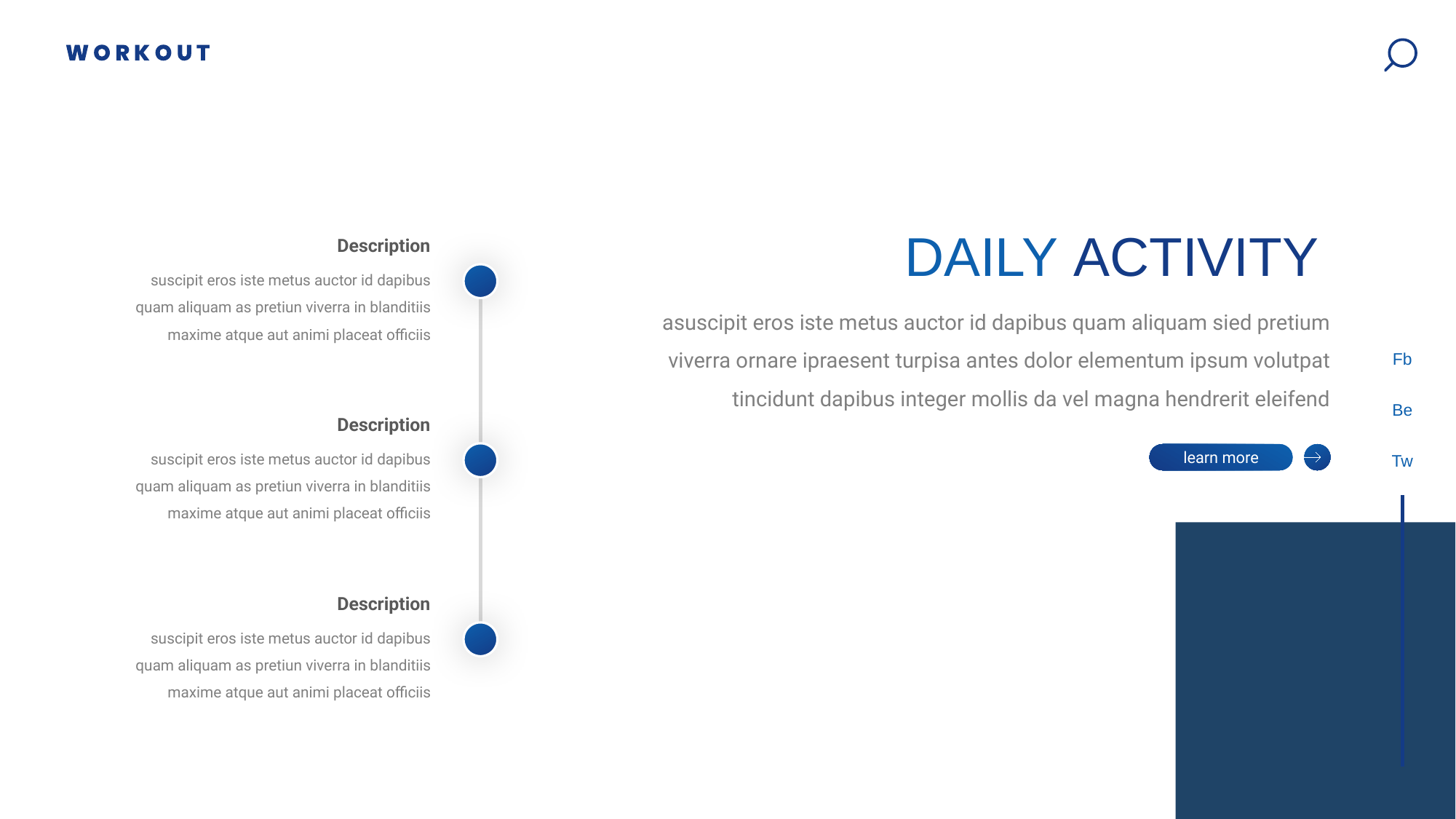

Fb
Be
Tw
DAILY ACTIVITY
Description
suscipit eros iste metus auctor id dapibus quam aliquam as pretiun viverra in blanditiis maxime atque aut animi placeat officiis

Description
suscipit eros iste metus auctor id dapibus quam aliquam as pretiun viverra in blanditiis maxime atque aut animi placeat officiis

Description
suscipit eros iste metus auctor id dapibus quam aliquam as pretiun viverra in blanditiis maxime atque aut animi placeat officiis

asuscipit eros iste metus auctor id dapibus quam aliquam sied pretium viverra ornare ipraesent turpisa antes dolor elementum ipsum volutpat tincidunt dapibus integer mollis da vel magna hendrerit eleifend
learn more